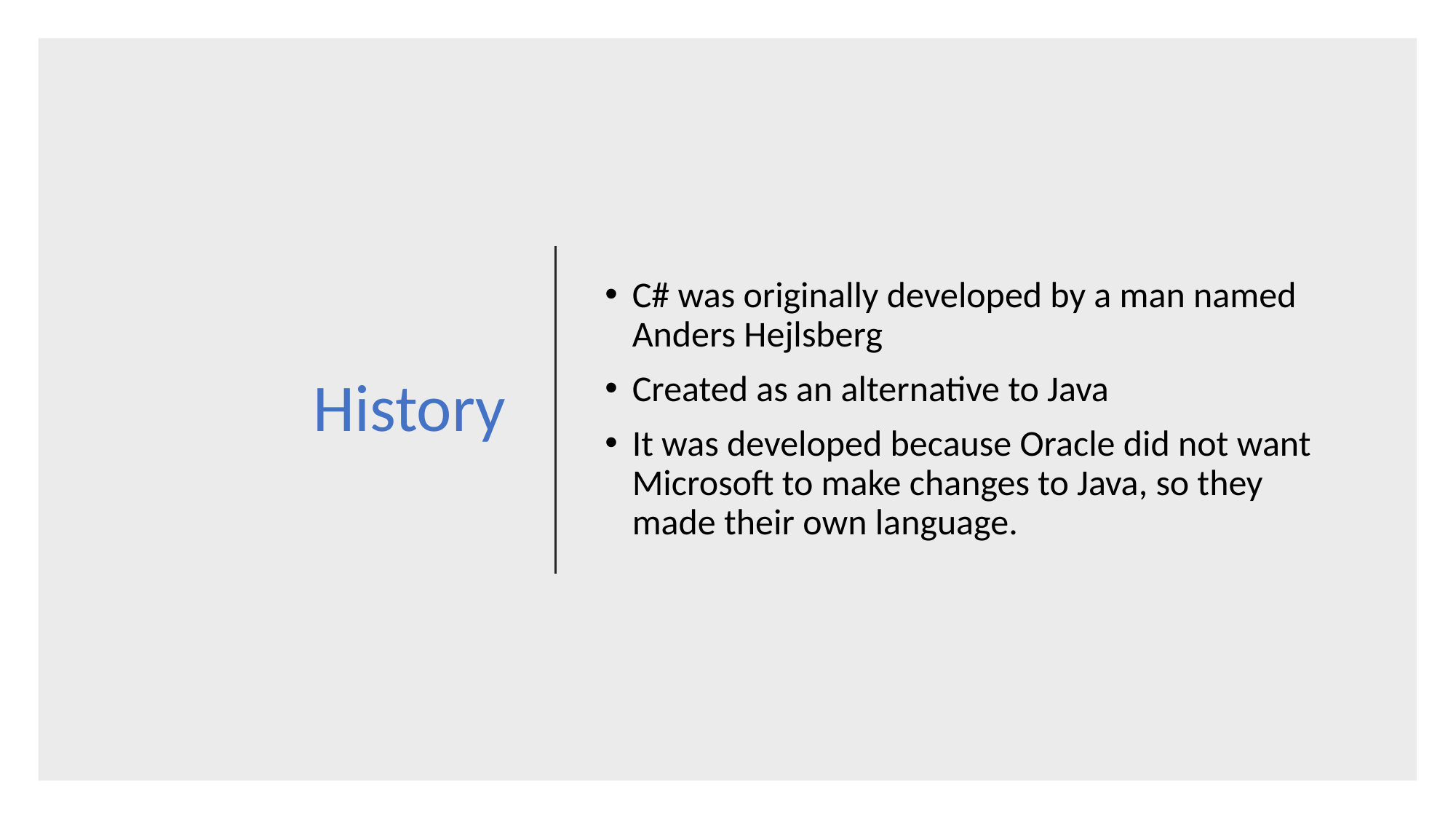

# History
C# was originally developed by a man named Anders Hejlsberg
Created as an alternative to Java
It was developed because Oracle did not want Microsoft to make changes to Java, so they made their own language.